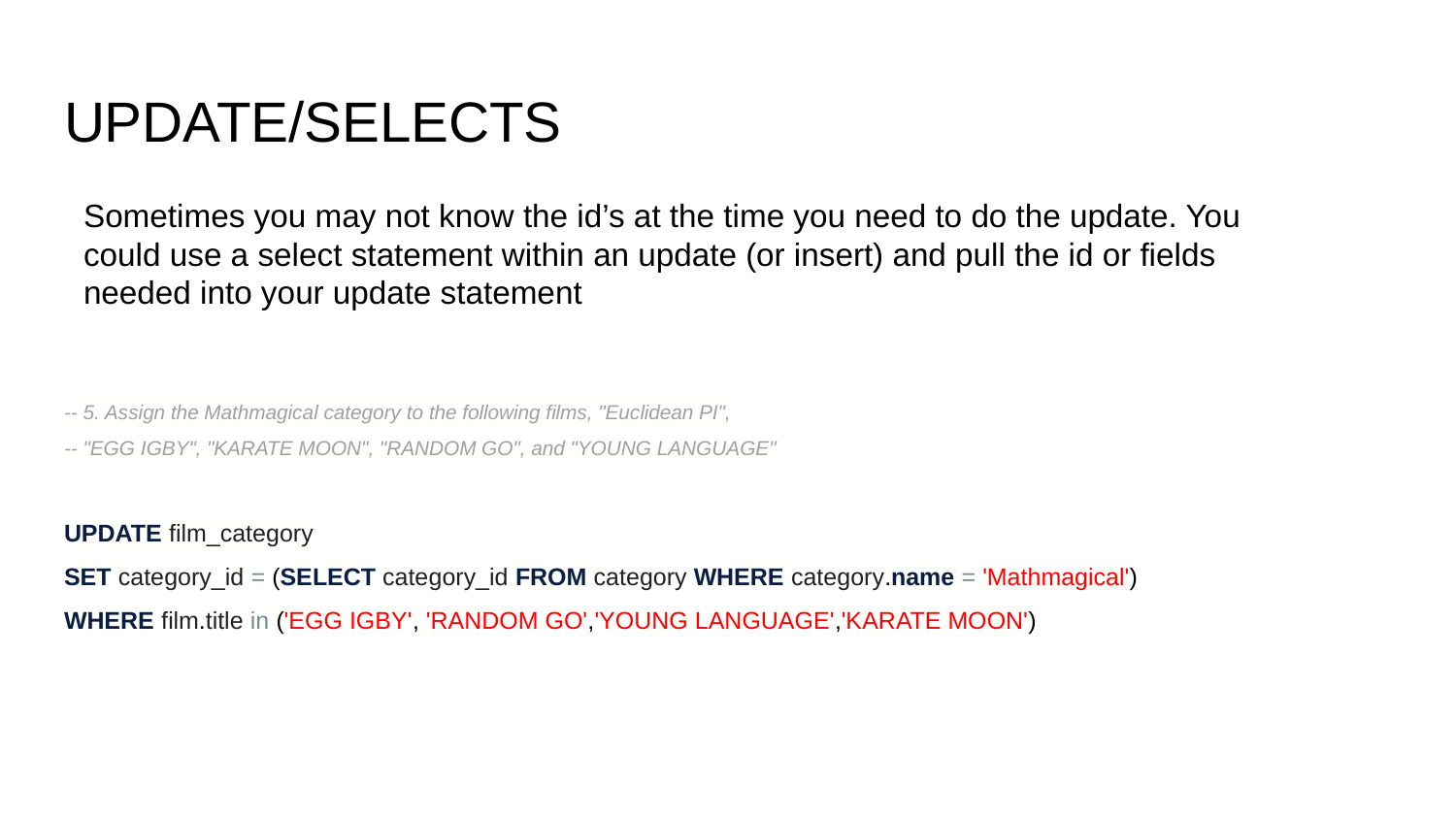

# UPDATE/SELECTS
Sometimes you may not know the id’s at the time you need to do the update. You could use a select statement within an update (or insert) and pull the id or fields needed into your update statement

-- 5. Assign the Mathmagical category to the following films, "Euclidean PI",
-- "EGG IGBY", "KARATE MOON", "RANDOM GO", and "YOUNG LANGUAGE"

UPDATE film_category
SET category_id = (SELECT category_id FROM category WHERE category.name = 'Mathmagical')
WHERE film.title in ('EGG IGBY', 'RANDOM GO','YOUNG LANGUAGE','KARATE MOON')